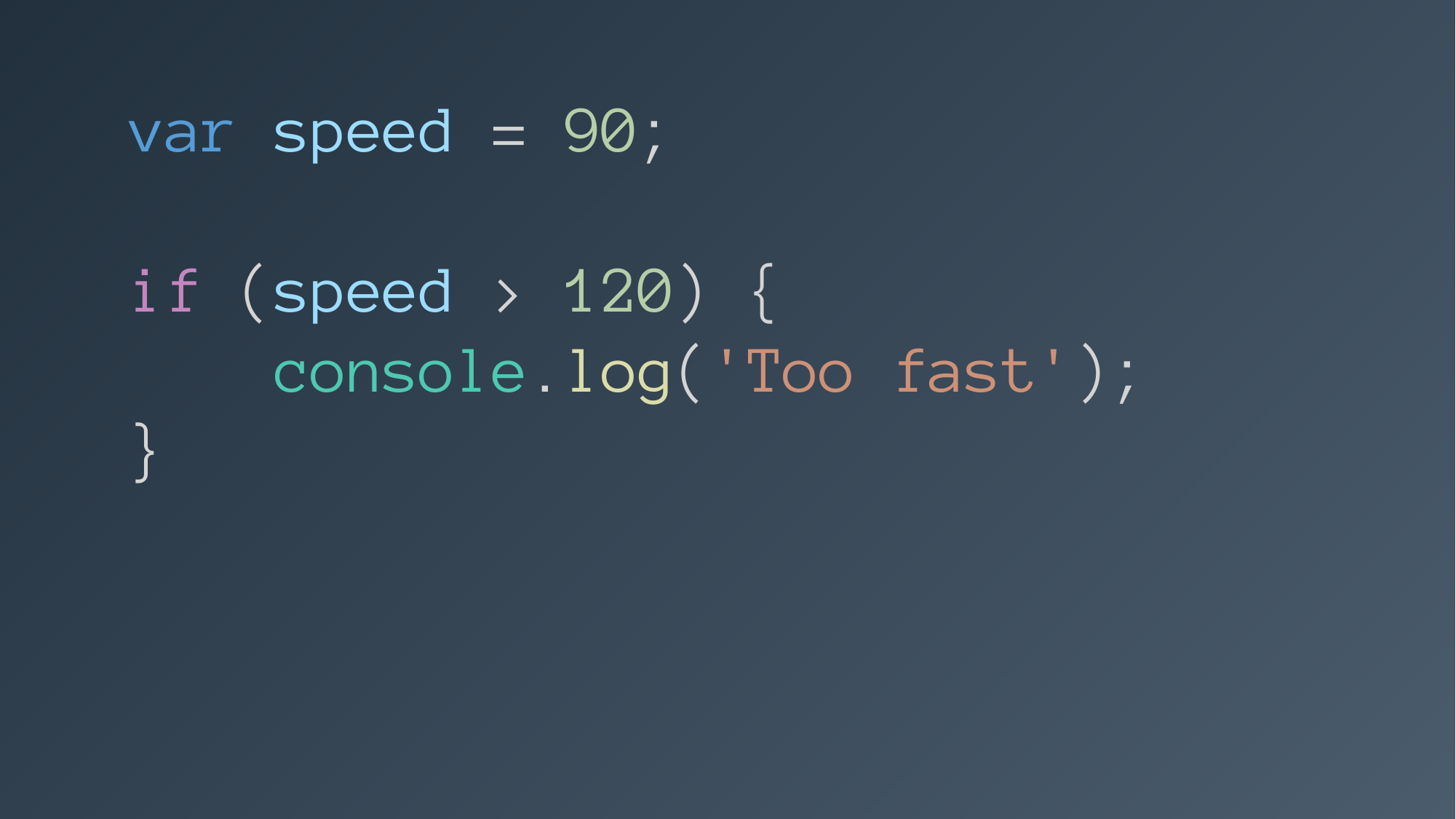

var speed = 90;
if (speed > 120) {
    console.log('Too fast');
}